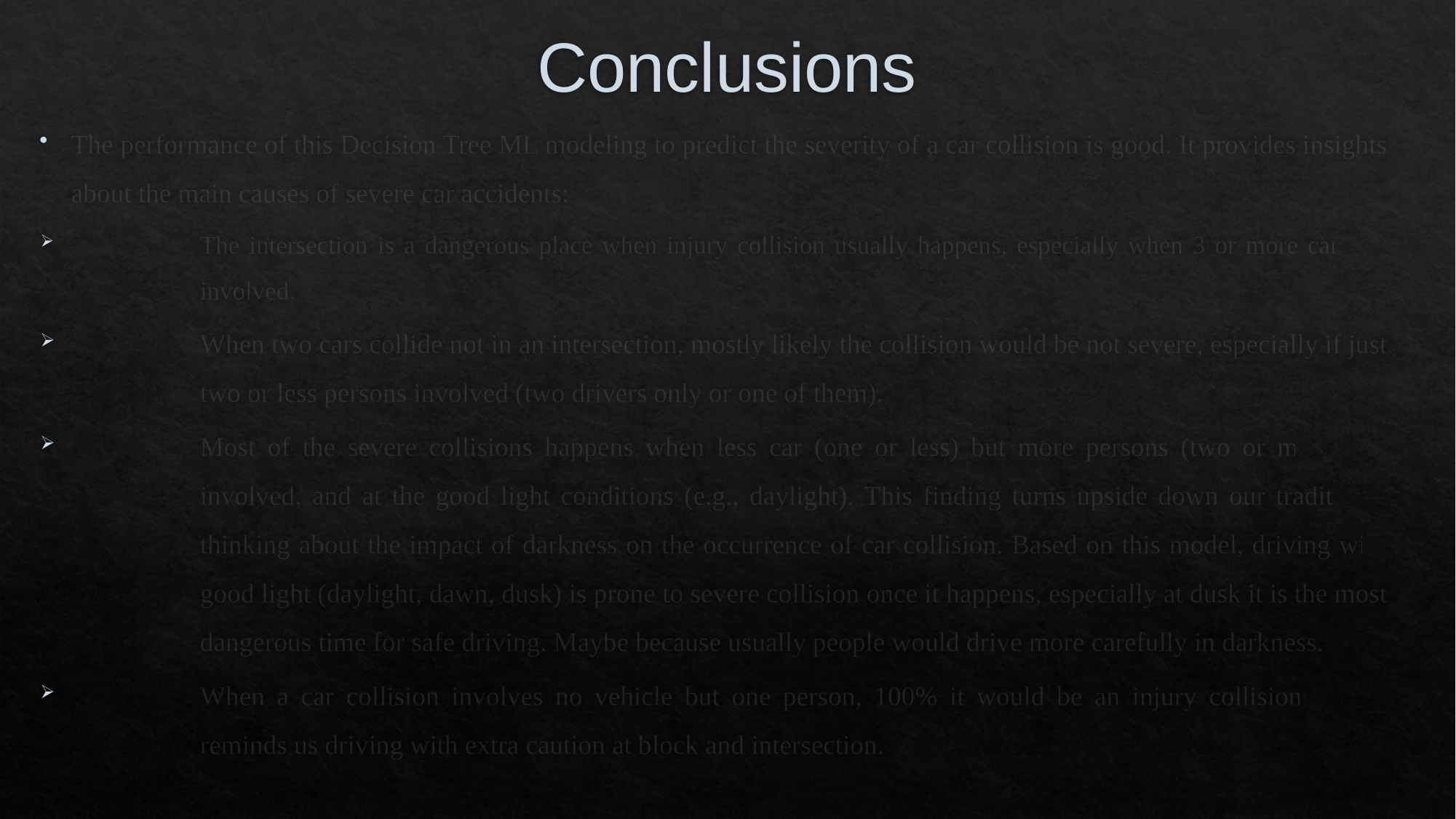

# Conclusions
The performance of this Decision Tree ML modeling to predict the severity of a car collision is good. It provides insights about the main causes of severe car accidents:
The intersection is a dangerous place when injury collision usually happens, especially when 3 or more cars are involved.
When two cars collide not in an intersection, mostly likely the collision would be not severe, especially if just two or less persons involved (two drivers only or one of them).
Most of the severe collisions happens when less car (one or less) but more persons (two or more) are involved, and at the good light conditions (e.g., daylight). This finding turns upside down our traditional thinking about the impact of darkness on the occurrence of car collision. Based on this model, driving with good light (daylight, dawn, dusk) is prone to severe collision once it happens, especially at dusk it is the most dangerous time for safe driving. Maybe because usually people would drive more carefully in darkness.
When a car collision involves no vehicle but one person, 100% it would be an injury collision, which reminds us driving with extra caution at block and intersection.